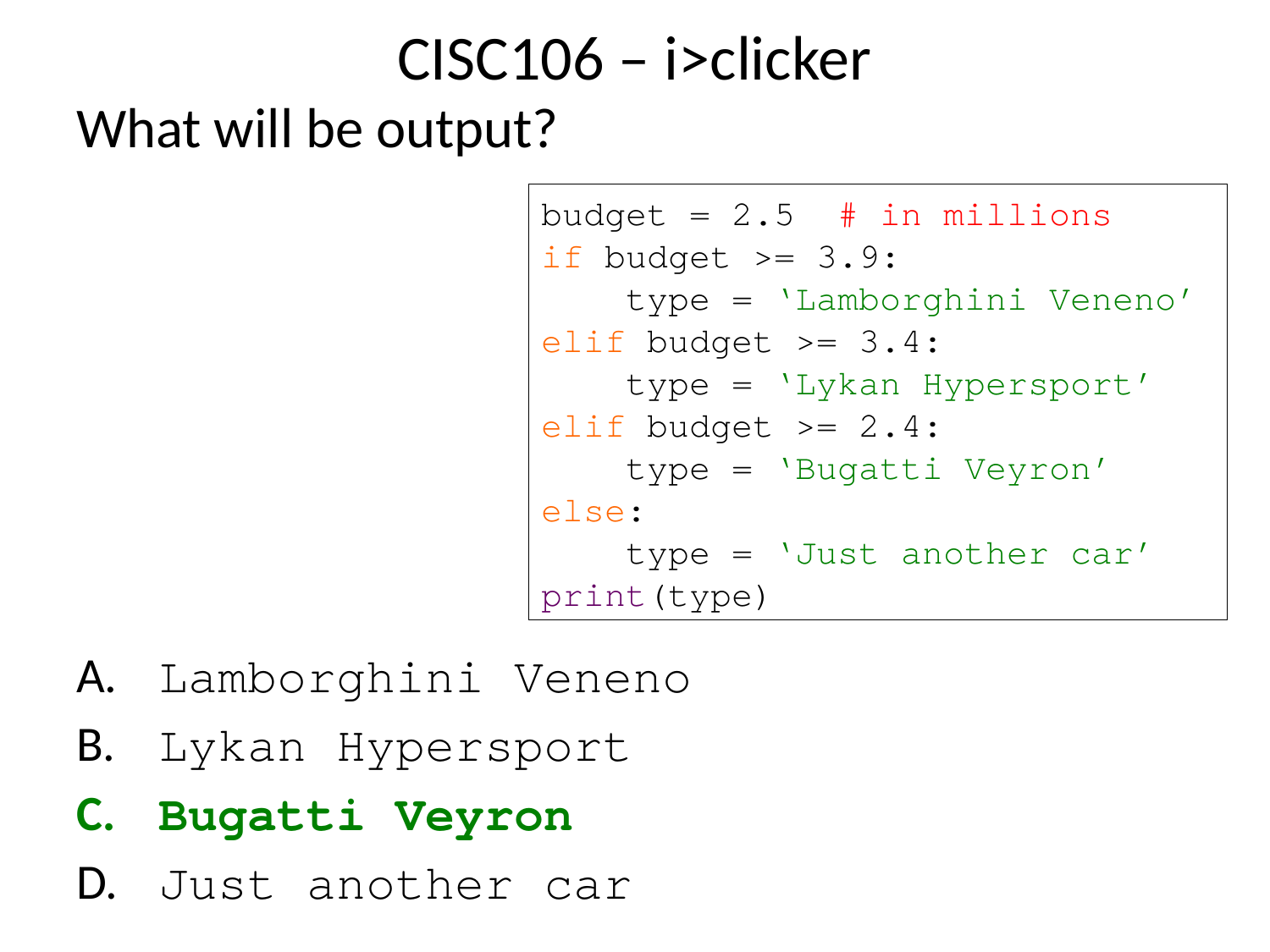

# CISC106 – i>clicker
What will be output?

 Lamborghini Veneno
 Lykan Hypersport
 Bugatti Veyron
 Just another car
budget = 2.5  # in millions
if budget >= 3.9:
    type = ‘Lamborghini Veneno’
elif budget >= 3.4:
    type = ‘Lykan Hypersport’
elif budget >= 2.4:
    type = ‘Bugatti Veyron’
else:
    type = ‘Just another car’
print(type)